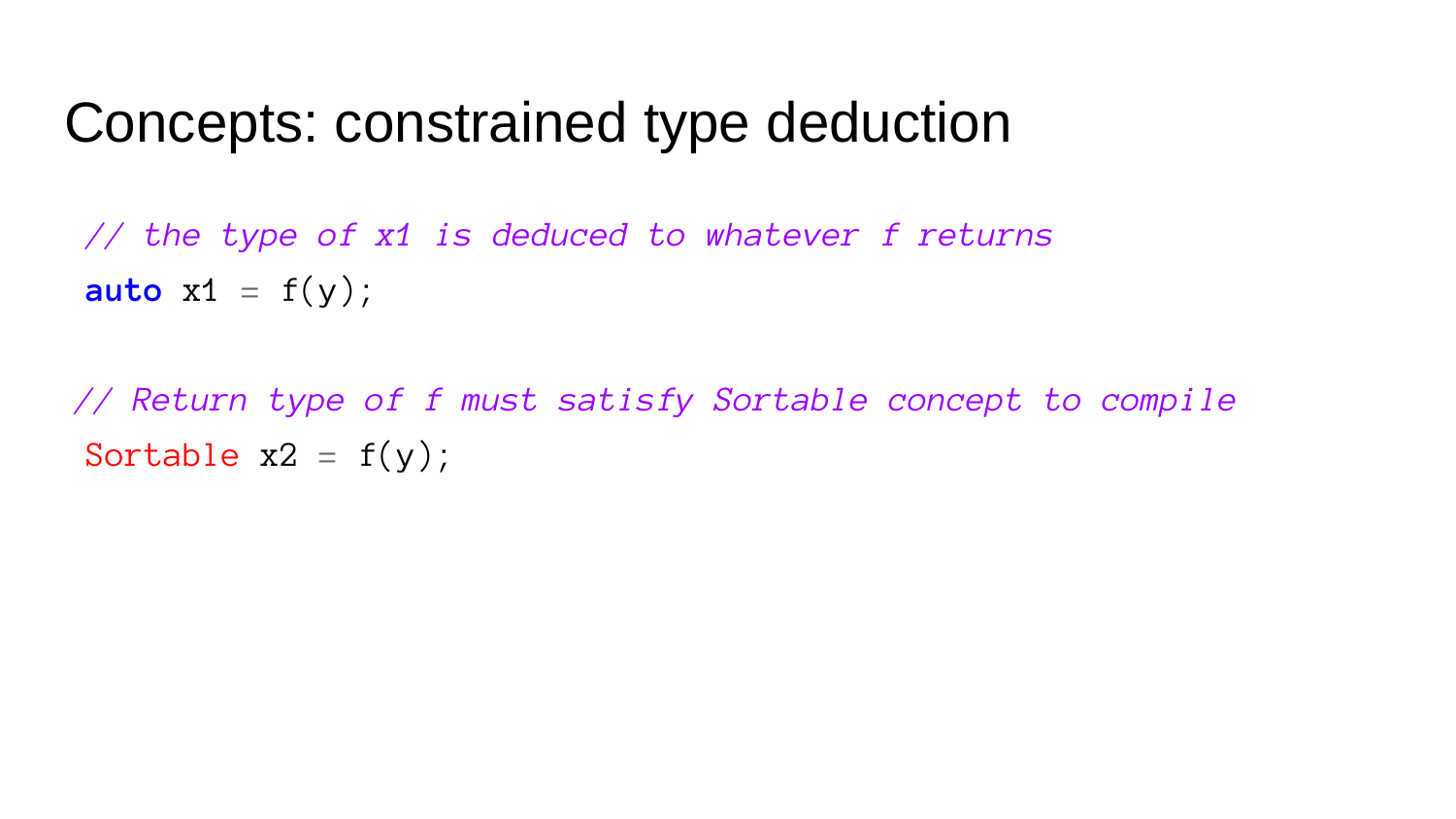

# Concepts: constrained type deduction
// the type of x1 is deduced to whatever f returns
auto x1 = f(y);

// Return type of f must satisfy Sortable concept to compile
Sortable x2 = f(y);